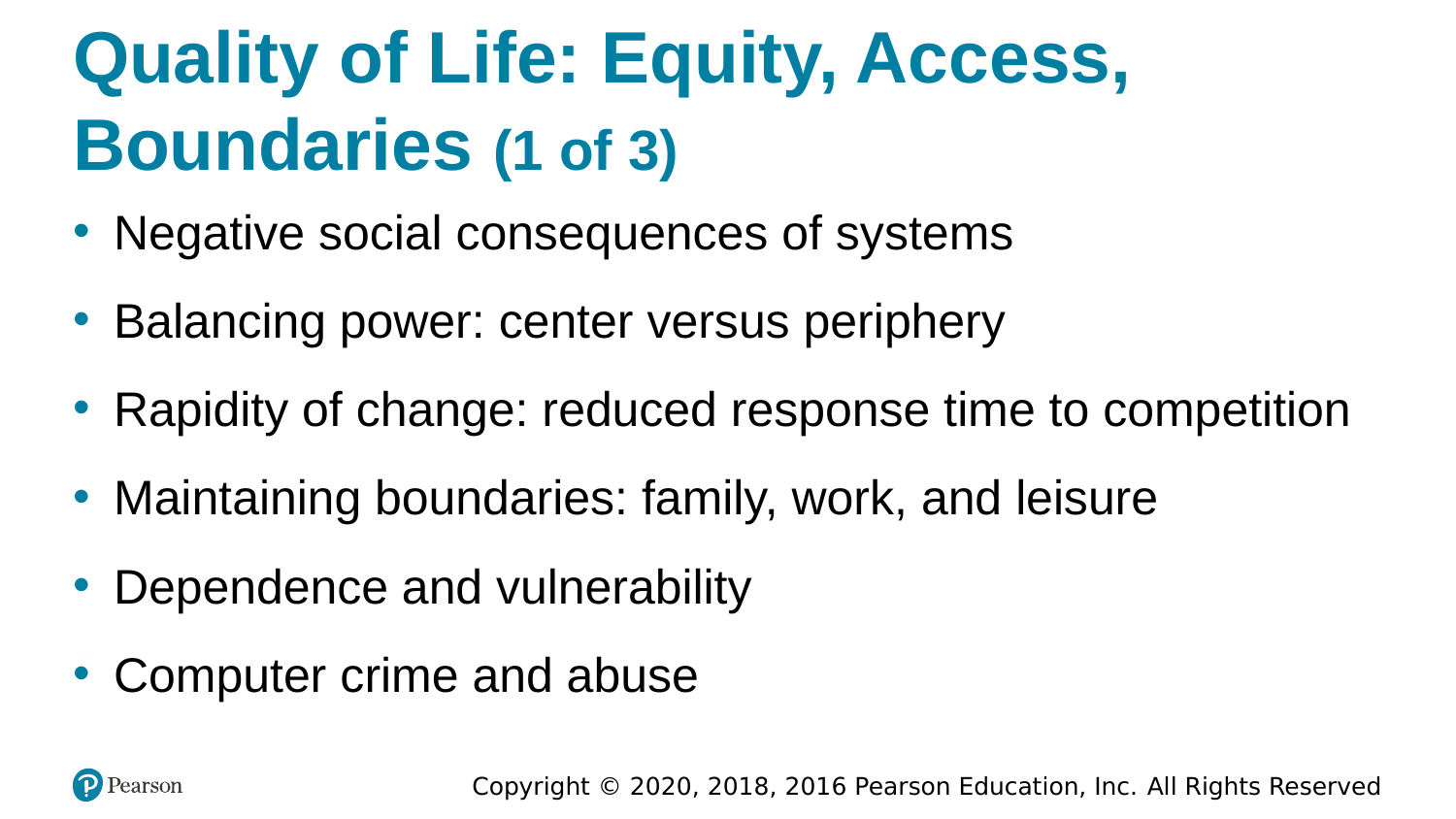

# Quality of Life: Equity, Access, Boundaries (1 of 3)
Negative social consequences of systems
Balancing power: center versus periphery
Rapidity of change: reduced response time to competition
Maintaining boundaries: family, work, and leisure
Dependence and vulnerability
Computer crime and abuse